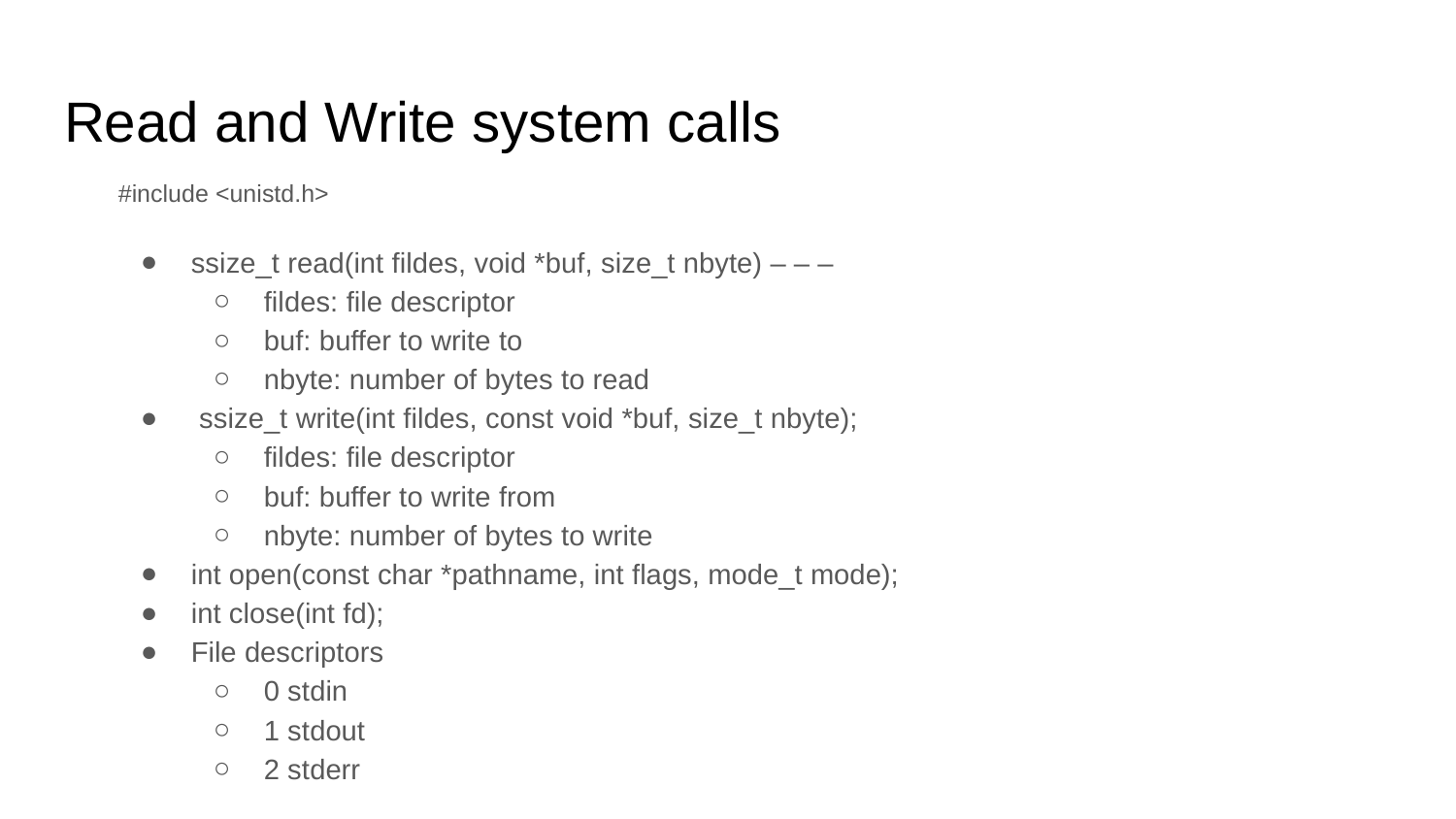

# Read and Write system calls
#include <unistd.h>
ssize_t read(int fildes, void *buf, size_t nbyte) – – –
fildes: file descriptor
buf: buffer to write to
nbyte: number of bytes to read
 ssize_t write(int fildes, const void *buf, size_t nbyte);
fildes: file descriptor
buf: buffer to write from
nbyte: number of bytes to write
int open(const char *pathname, int flags, mode_t mode);
int close(int fd);
File descriptors
0 stdin
1 stdout
2 stderr